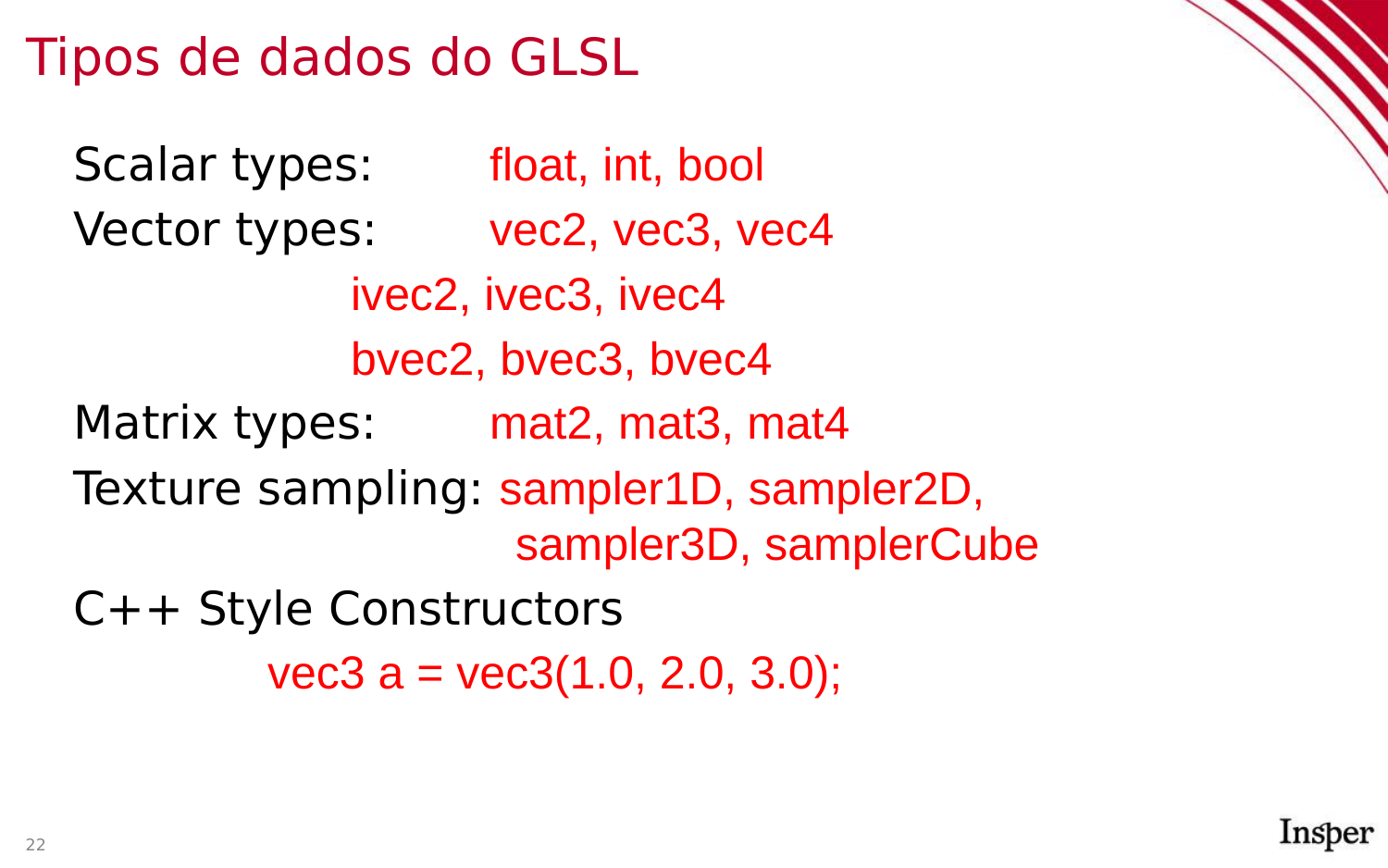

# Tipos de dados do GLSL
Scalar types:	float, int, bool
Vector types:	vec2, vec3, vec4
             	ivec2, ivec3, ivec4
             	bvec2, bvec3, bvec4
Matrix types: 	mat2, mat3, mat4
Texture sampling: sampler1D, sampler2D,
			  sampler3D, samplerCube
C++ Style Constructors
	vec3 a = vec3(1.0, 2.0, 3.0);

22